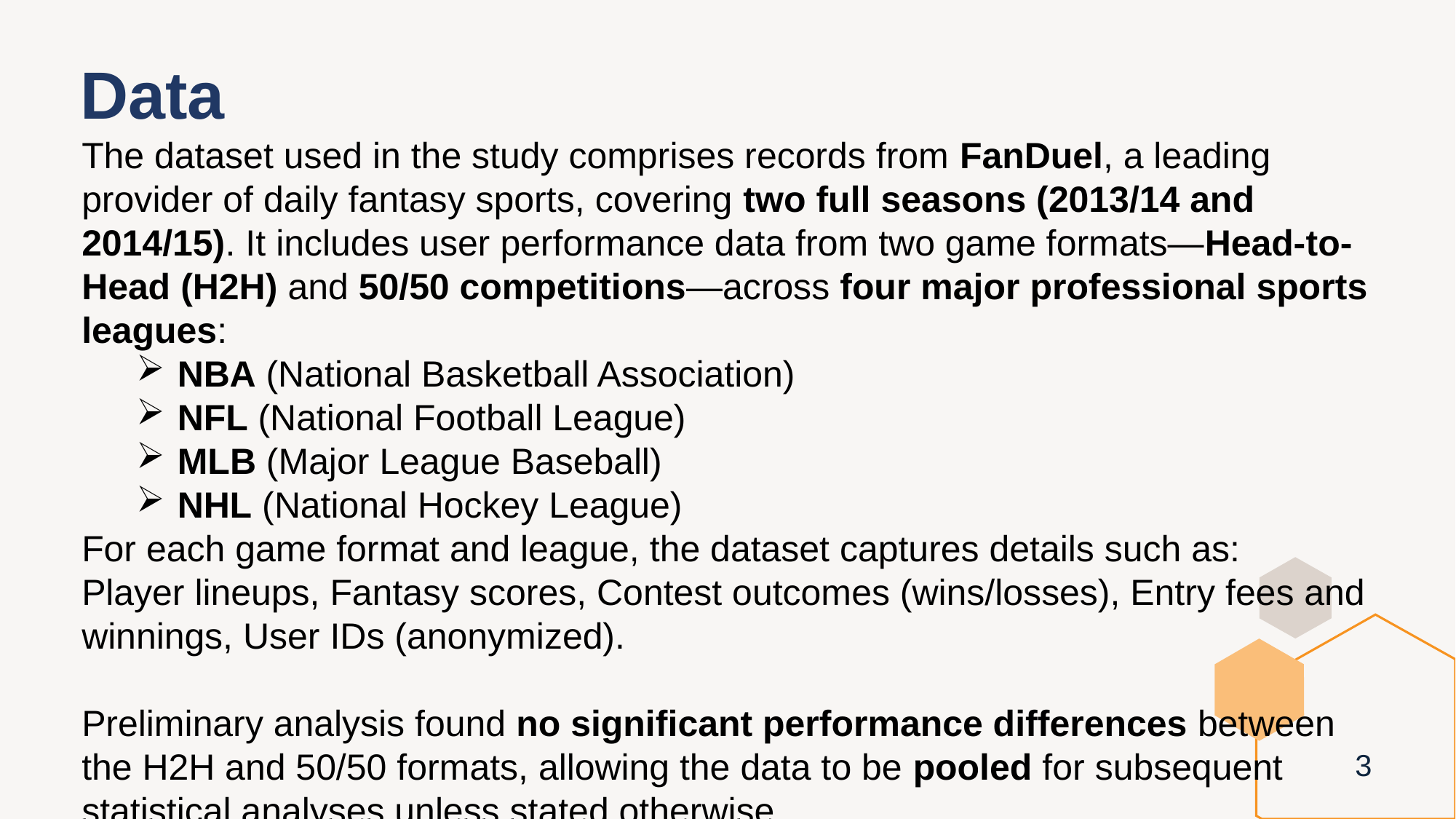

# Data
The dataset used in the study comprises records from FanDuel, a leading provider of daily fantasy sports, covering two full seasons (2013/14 and 2014/15). It includes user performance data from two game formats—Head-to-Head (H2H) and 50/50 competitions—across four major professional sports leagues:
NBA (National Basketball Association)
NFL (National Football League)
MLB (Major League Baseball)
NHL (National Hockey League)
For each game format and league, the dataset captures details such as:
Player lineups, Fantasy scores, Contest outcomes (wins/losses), Entry fees and winnings, User IDs (anonymized).

Preliminary analysis found no significant performance differences between
the H2H and 50/50 formats, allowing the data to be pooled for subsequent statistical analyses unless stated otherwise.
3